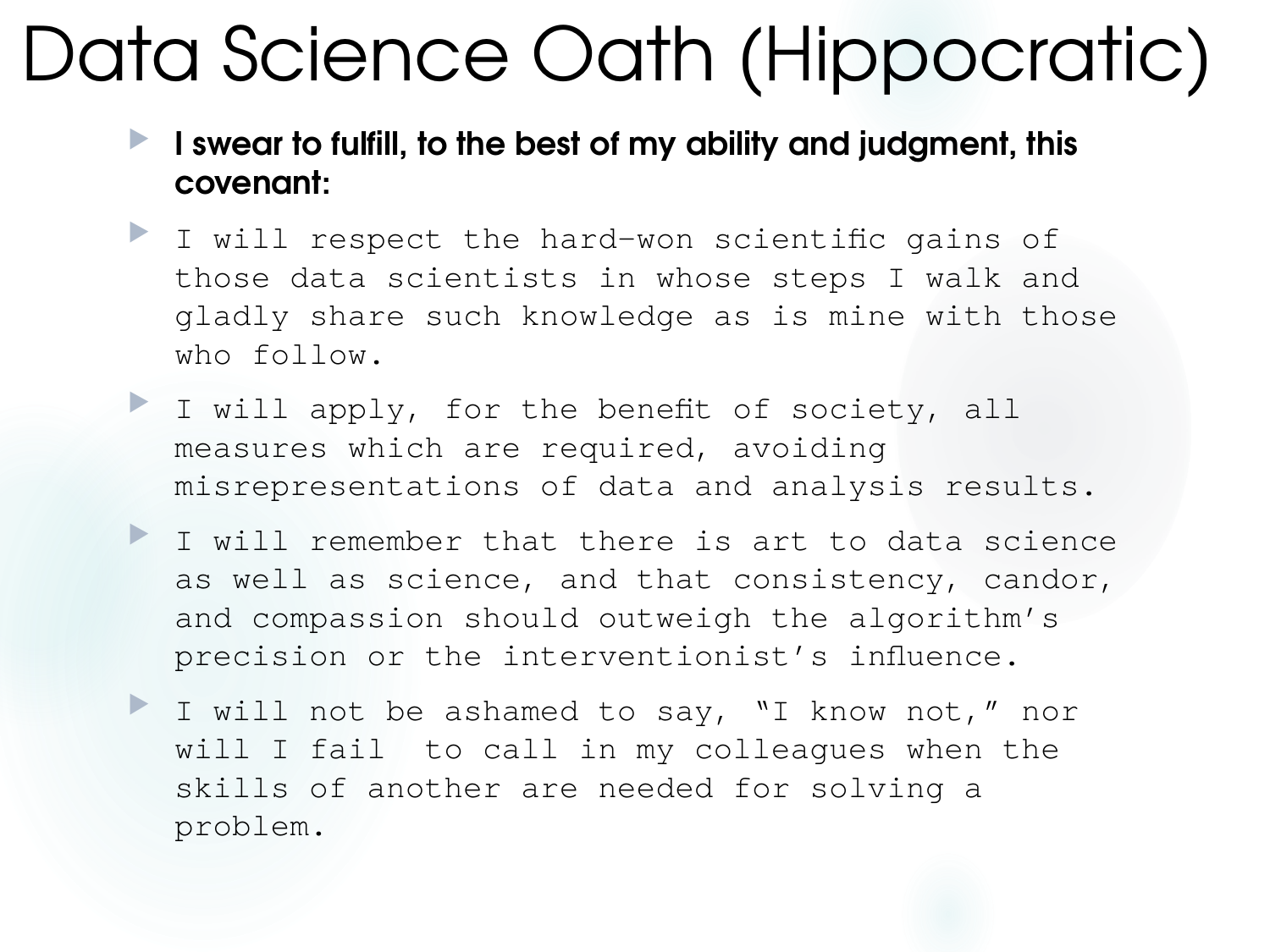

# Data Science Oath (Hippocratic)
I swear to fulfill, to the best of my ability and judgment, this covenant:
I will respect the hard-won scientific gains of those data scientists in whose steps I walk and gladly share such knowledge as is mine with those who follow.
I will apply, for the benefit of society, all measures which are required, avoiding misrepresentations of data and analysis results.
I will remember that there is art to data science as well as science, and that consistency, candor, and compassion should outweigh the algorithm’s precision or the interventionist’s influence.
I will not be ashamed to say, “I know not,” nor will I fail  to call in my colleagues when the skills of another are needed for solving a problem.